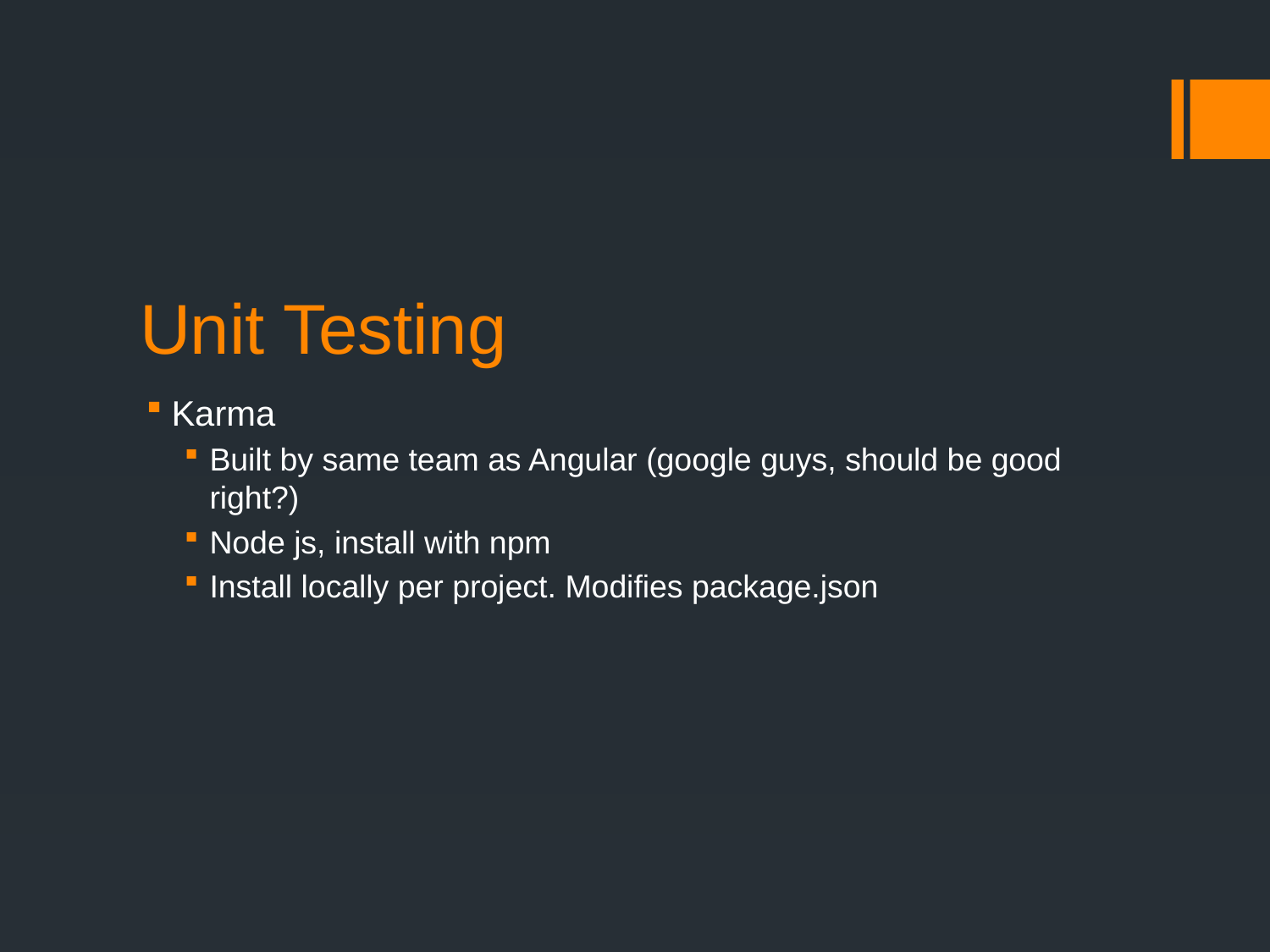

# Unit Testing
Karma
Built by same team as Angular (google guys, should be good right?)
Node js, install with npm
Install locally per project. Modifies package.json